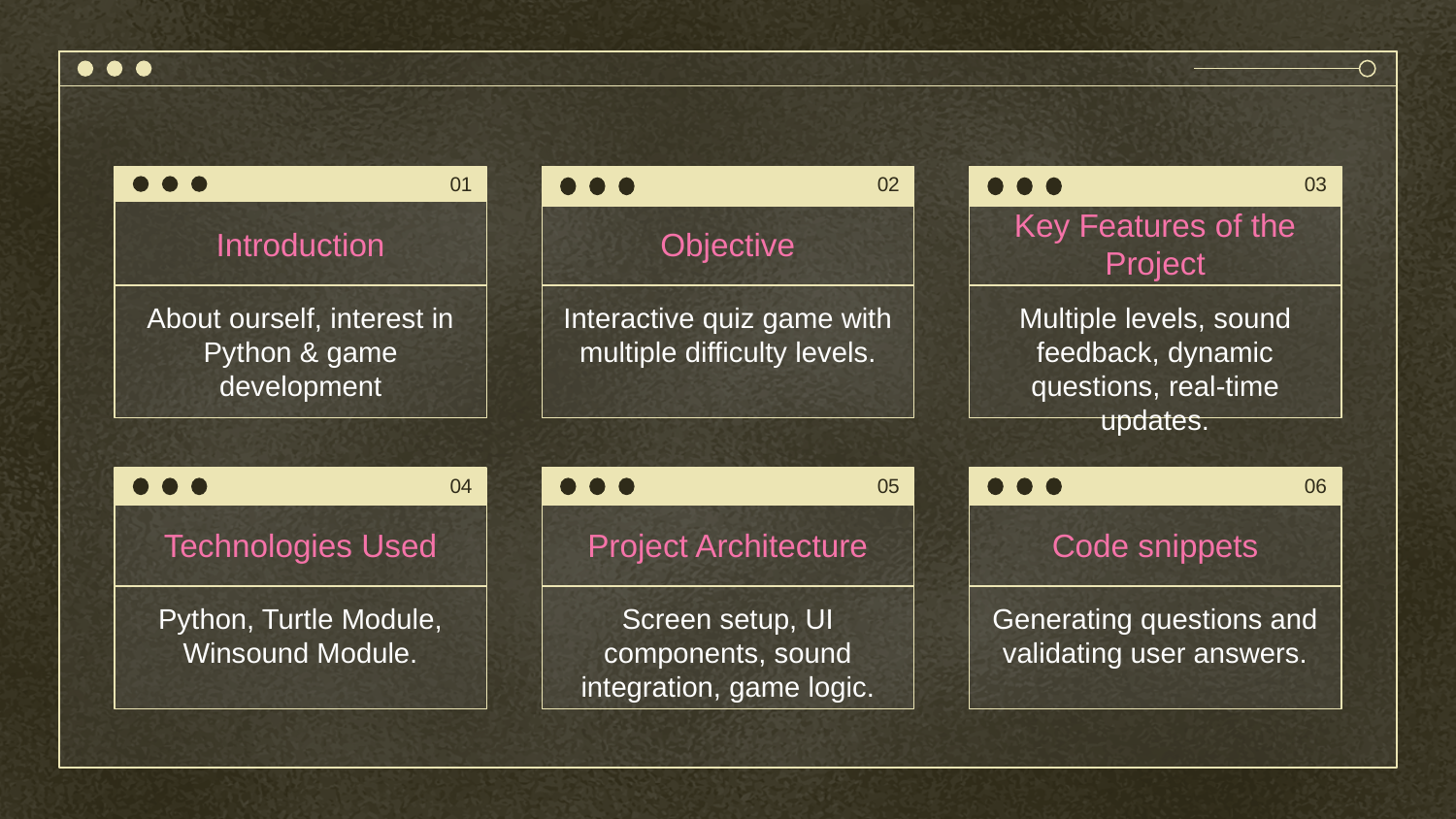

01

02

03
# Introduction
Objective
Key Features of the Project
About ourself, interest in Python & game development
Interactive quiz game with multiple difficulty levels.
Multiple levels, sound feedback, dynamic questions, real-time updates.

04

05

06
Technologies Used
Project Architecture
Code snippets
Screen setup, UI components, sound integration, game logic.
Python, Turtle Module, Winsound Module.
Generating questions and validating user answers.